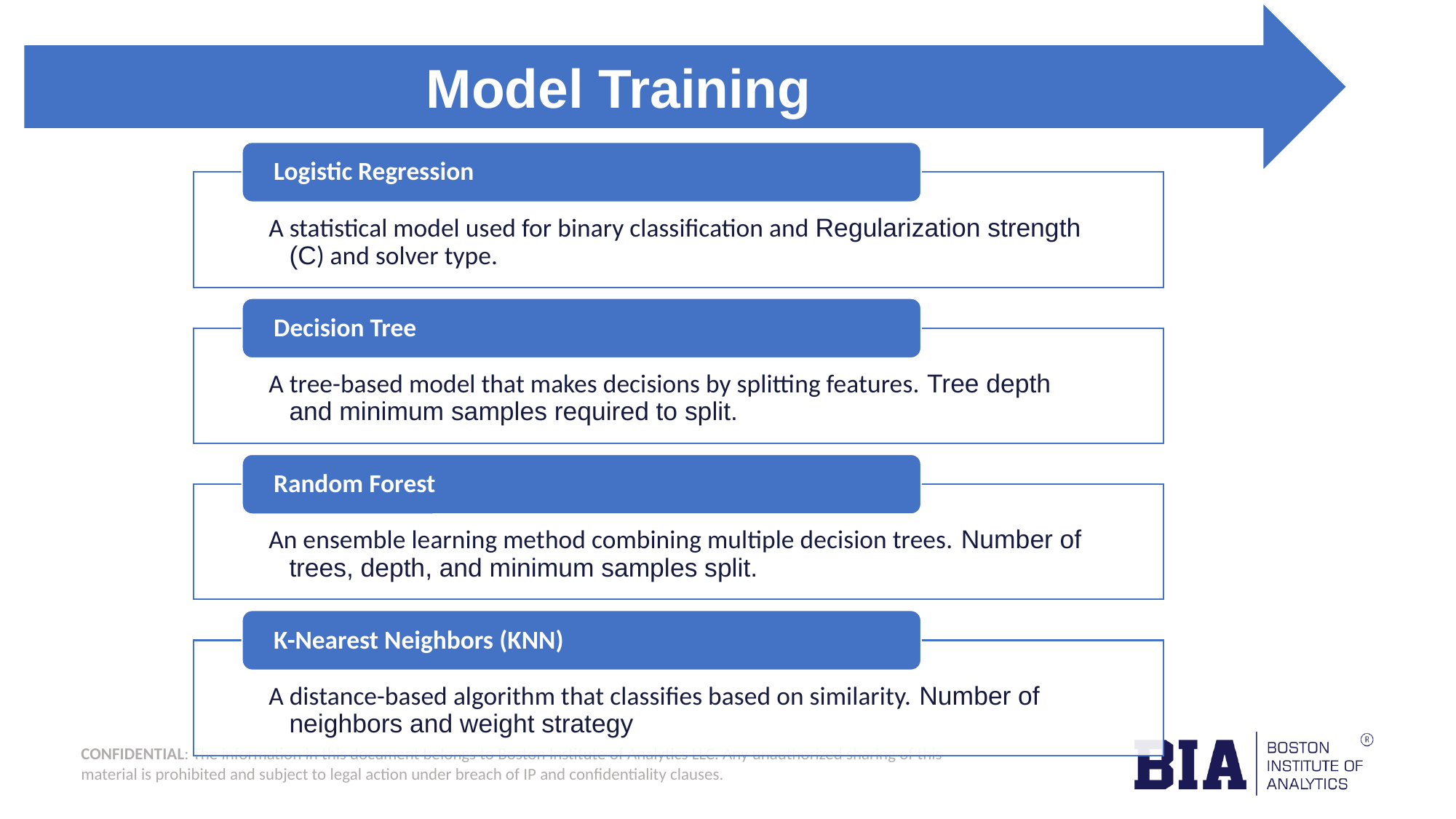

Model Training
A statistical model used for binary classification and Regularization strength (C) and solver type.
Logistic Regression
A tree-based model that makes decisions by splitting features. Tree depth and minimum samples required to split.
Decision Tree
An ensemble learning method combining multiple decision trees. Number of trees, depth, and minimum samples split.
Random Forest
A distance-based algorithm that classifies based on similarity. Number of neighbors and weight strategy
K-Nearest Neighbors (KNN)